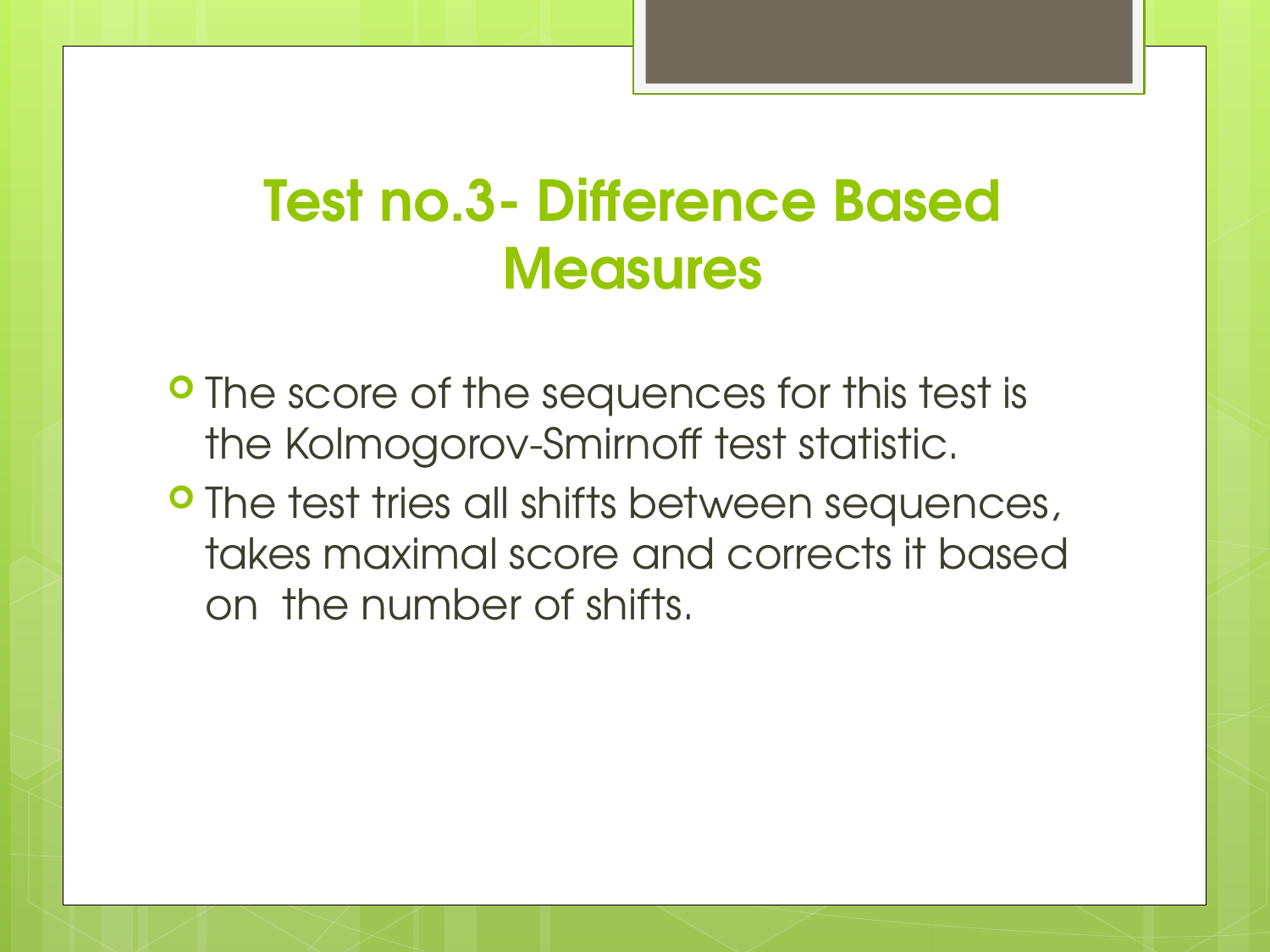

# Test no.3- Difference Based Measures
The score of the sequences for this test is the Kolmogorov-Smirnoff test statistic.
The test tries all shifts between sequences, takes maximal score and corrects it based on  the number of shifts.